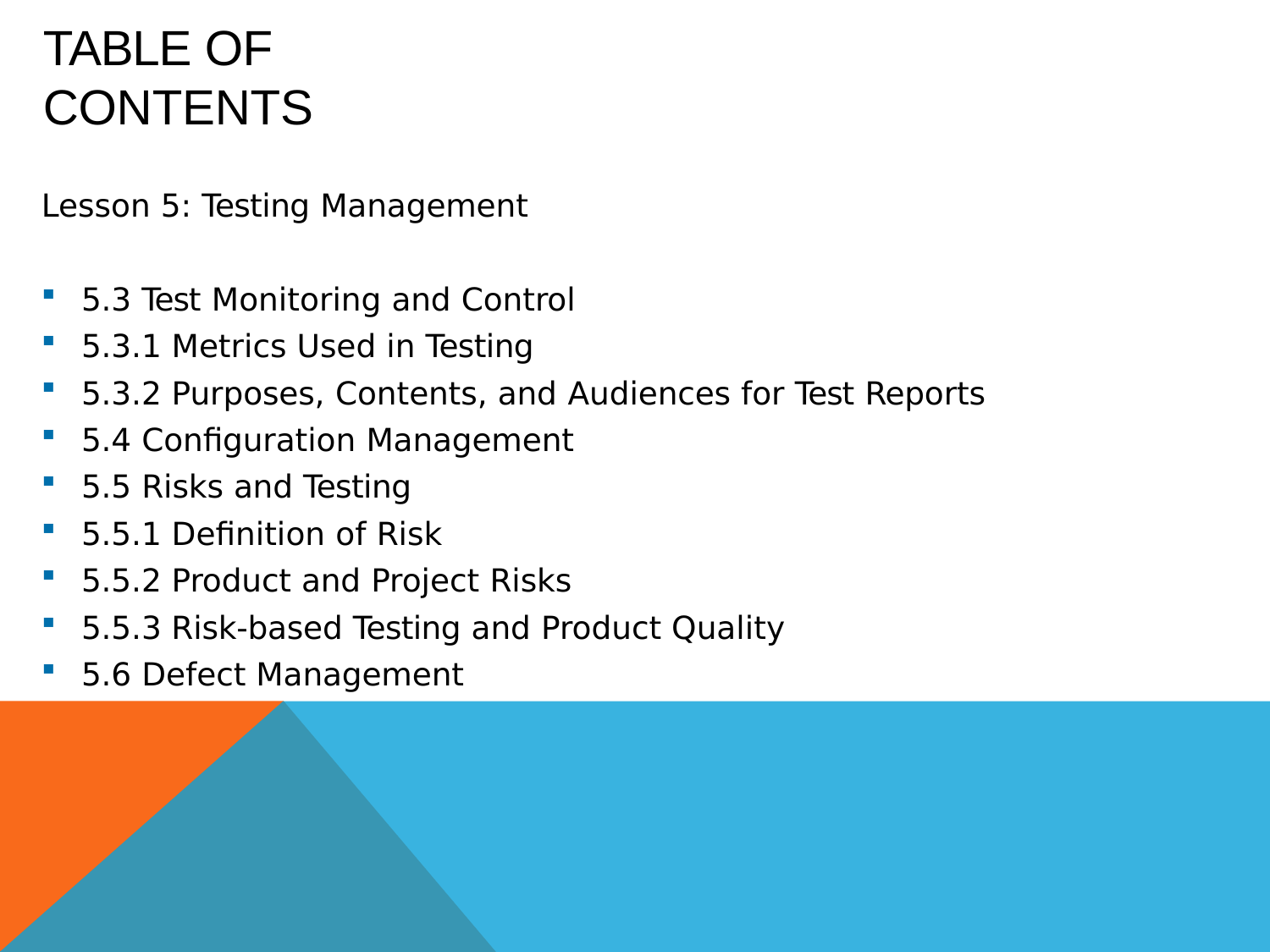

# Table of Contents
Lesson 5: Testing Management

5.3 Test Monitoring and Control
5.3.1 Metrics Used in Testing
5.3.2 Purposes, Contents, and Audiences for Test Reports
5.4 Configuration Management
5.5 Risks and Testing
5.5.1 Definition of Risk
5.5.2 Product and Project Risks
5.5.3 Risk-based Testing and Product Quality
5.6 Defect Management